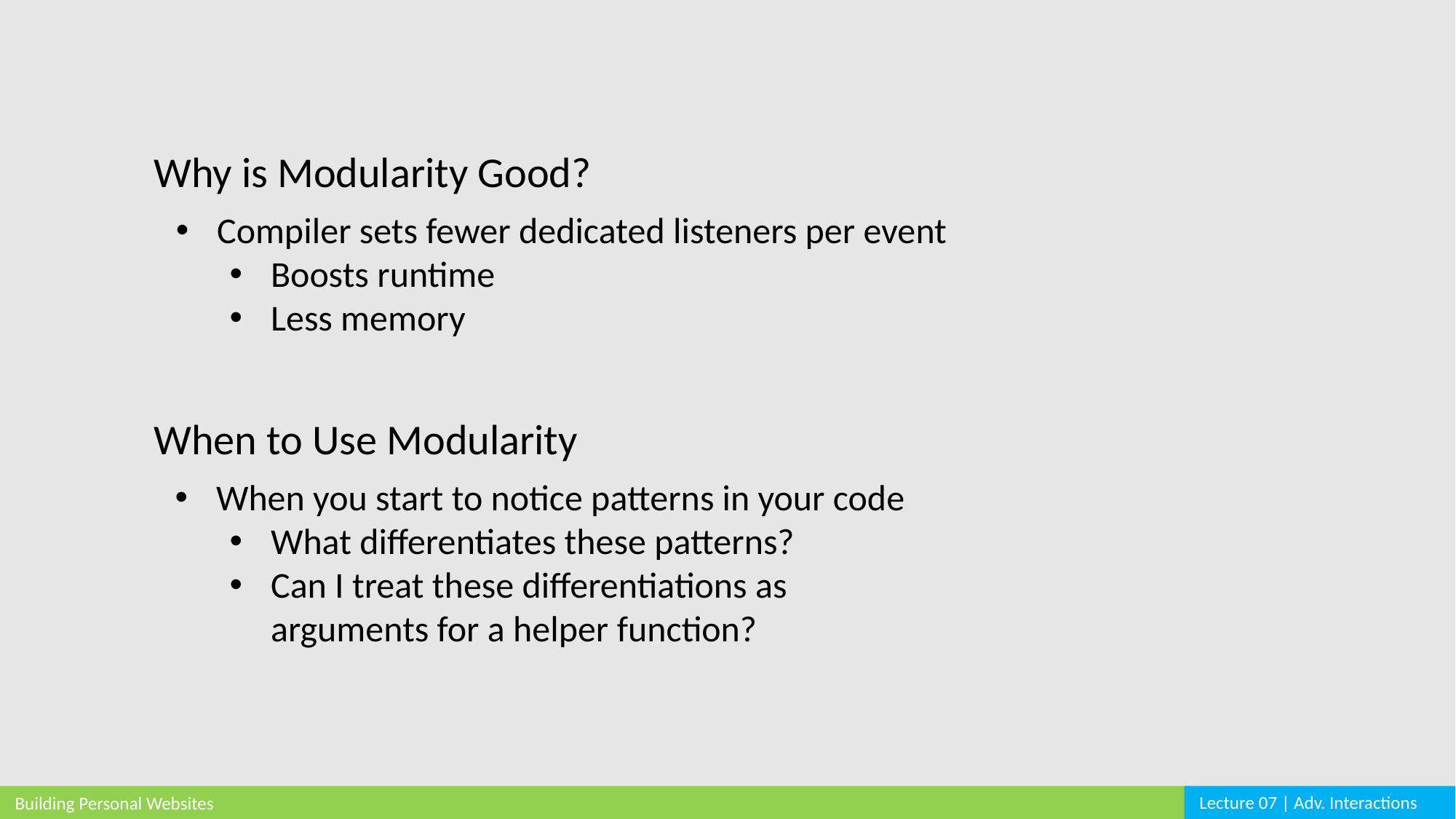

Why is Modularity Good?
Compiler sets fewer dedicated listeners per event
Boosts runtime
Less memory
When to Use Modularity
When you start to notice patterns in your code
What differentiates these patterns?
Can I treat these differentiations as arguments for a helper function?
Lecture 07 | Adv. Interactions

Building Personal Websites